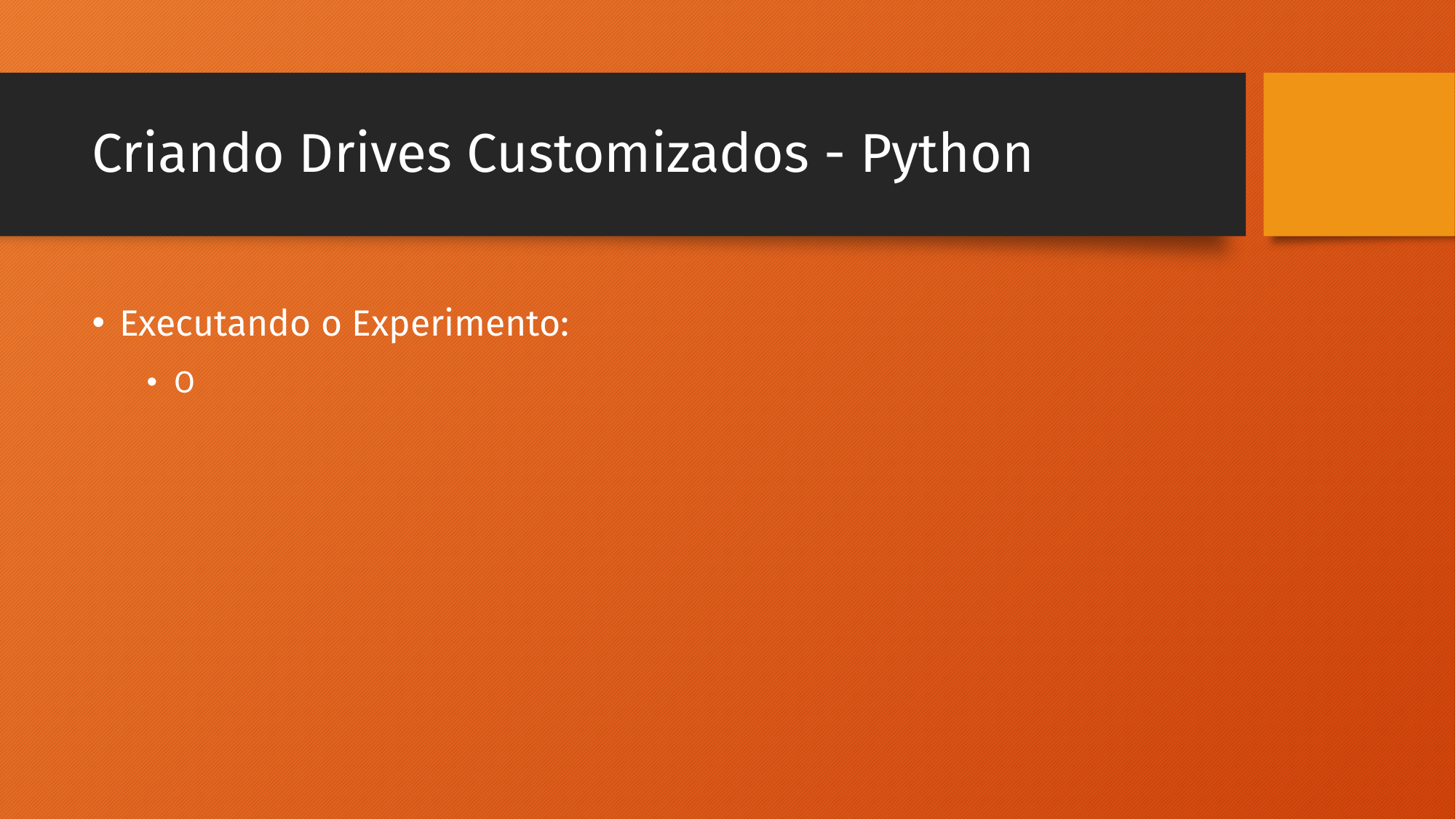

# Criando Drives Customizados - Python
Executando o Experimento:
O